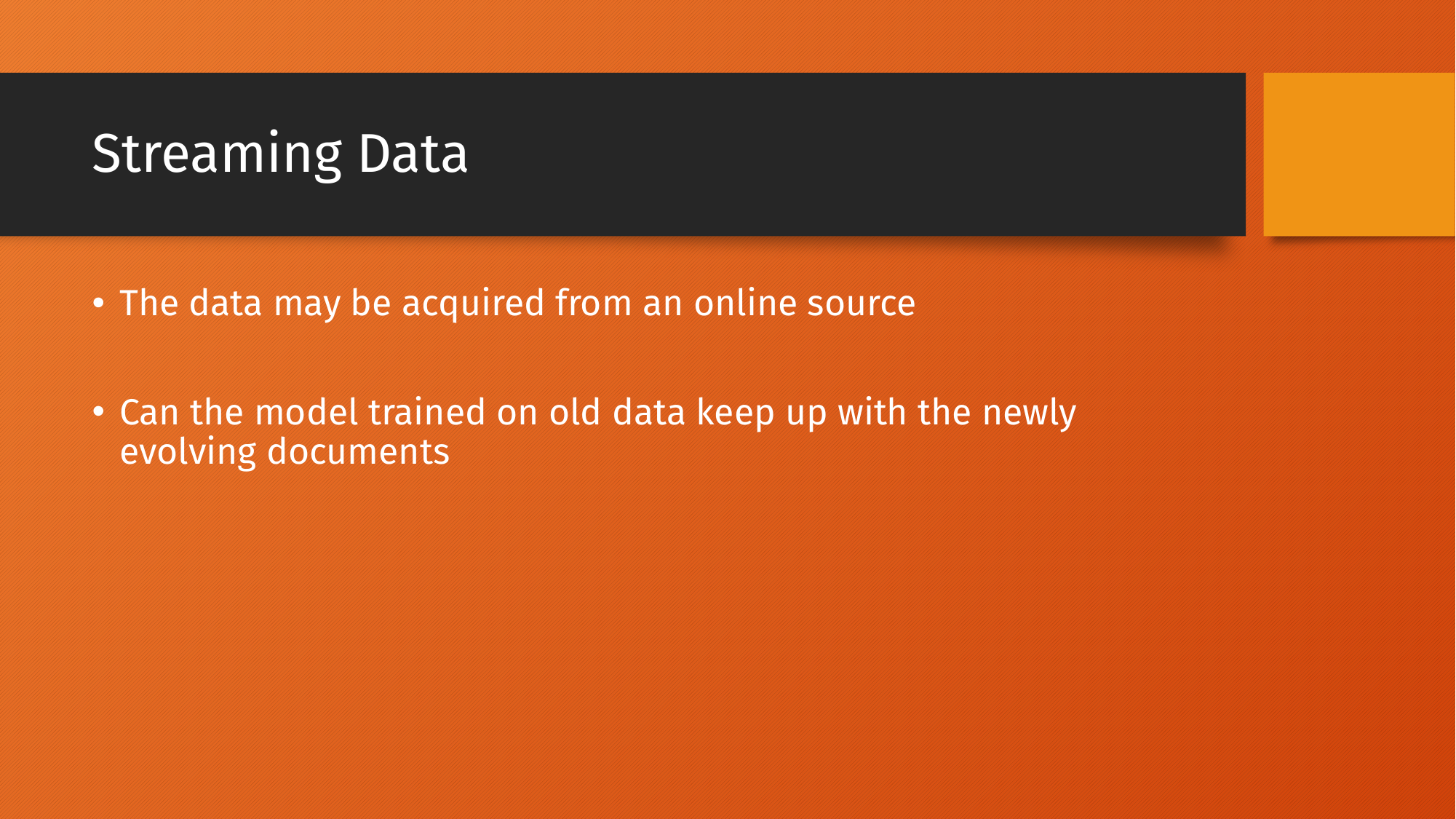

# Streaming Data
The data may be acquired from an online source

Can the model trained on old data keep up with the newly evolving documents